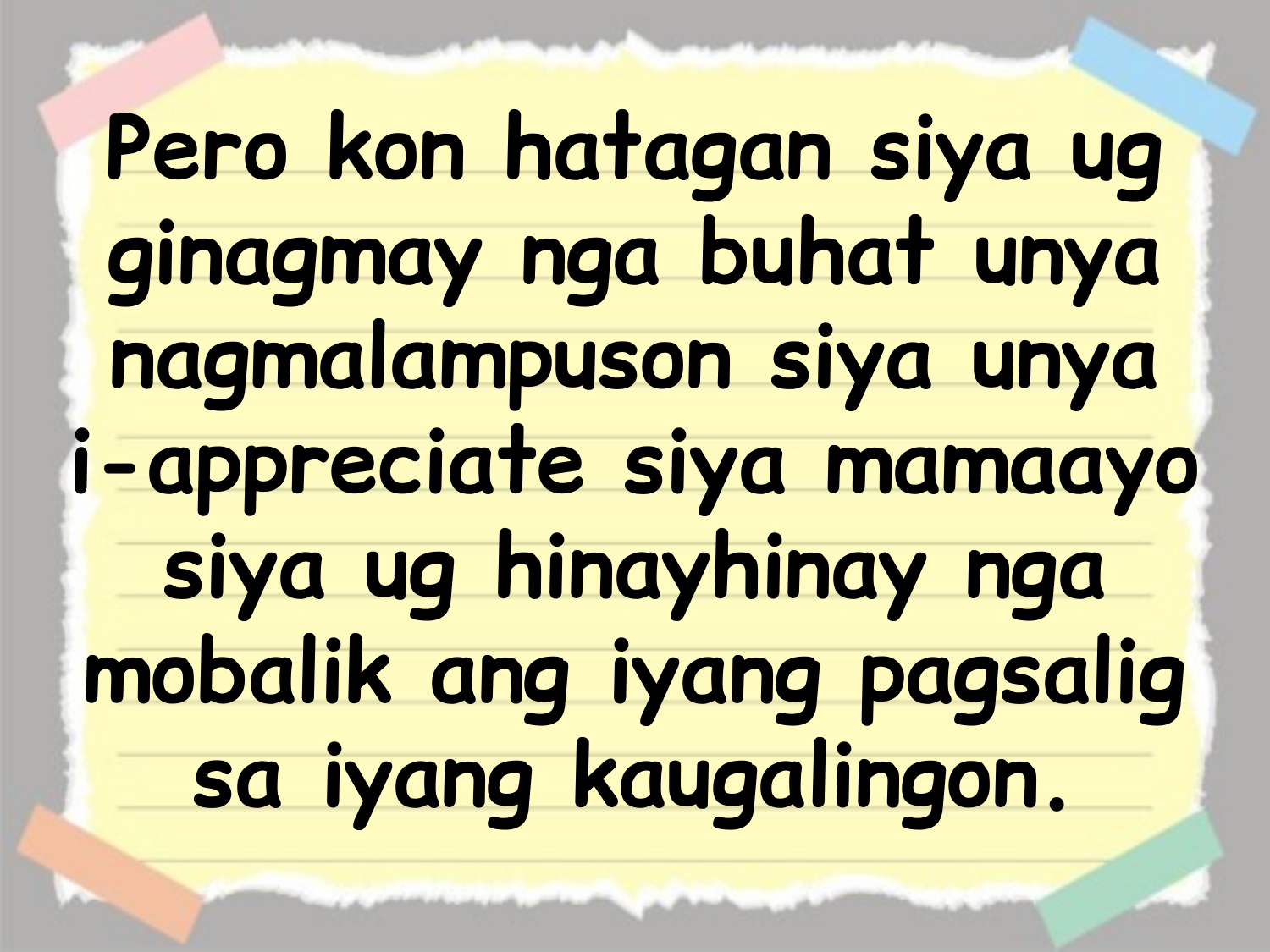

Pero kon hatagan siya ug ginagmay nga buhat unya nagmalampuson siya unya i-appreciate siya mamaayo siya ug hinayhinay nga mobalik ang iyang pagsalig sa iyang kaugalingon.